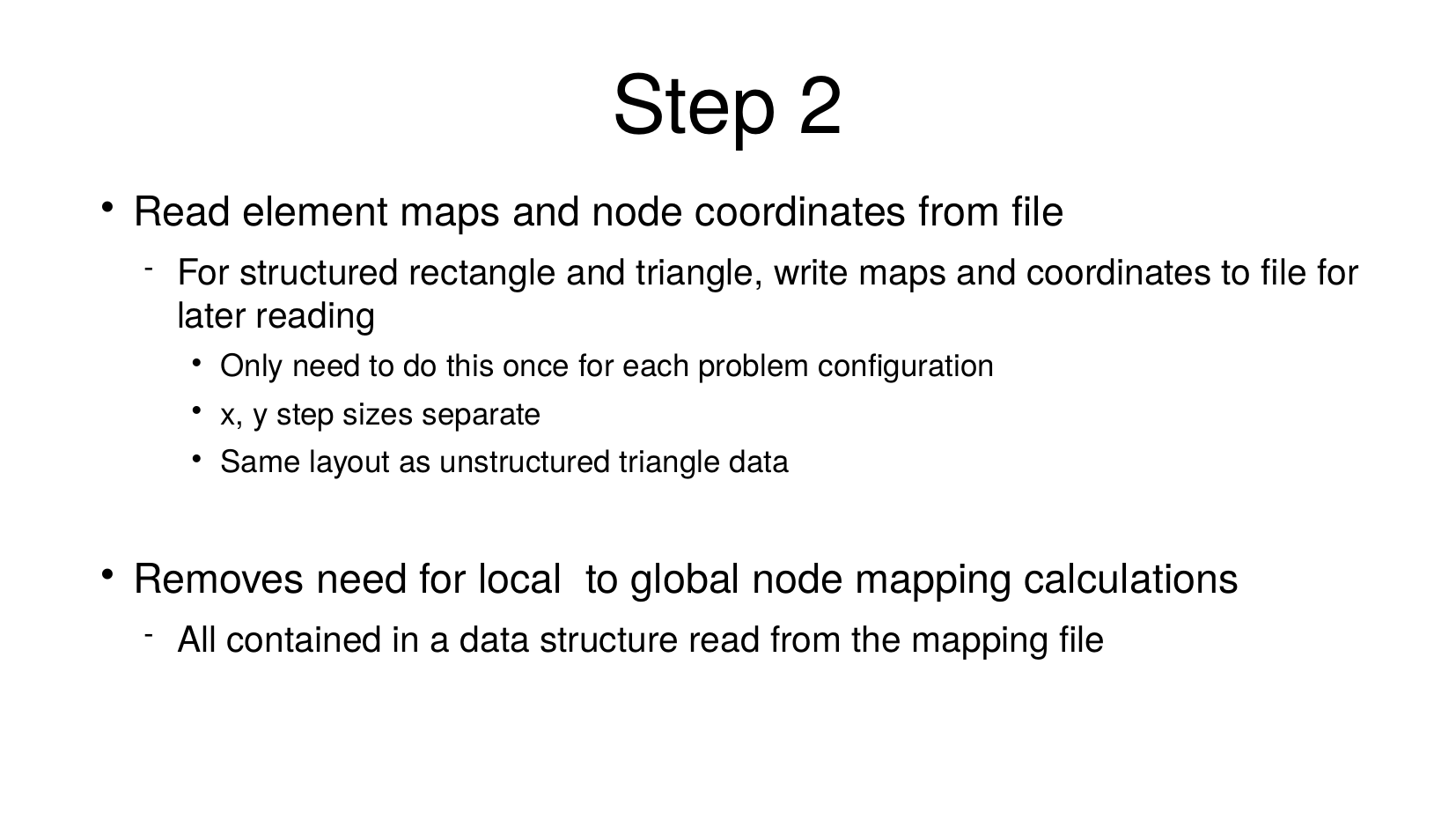

Step 2
Read element maps and node coordinates from file
For structured rectangle and triangle, write maps and coordinates to file for later reading
Only need to do this once for each problem configuration
x, y step sizes separate
Same layout as unstructured triangle data

Removes need for local  to global node mapping calculations
All contained in a data structure read from the mapping file